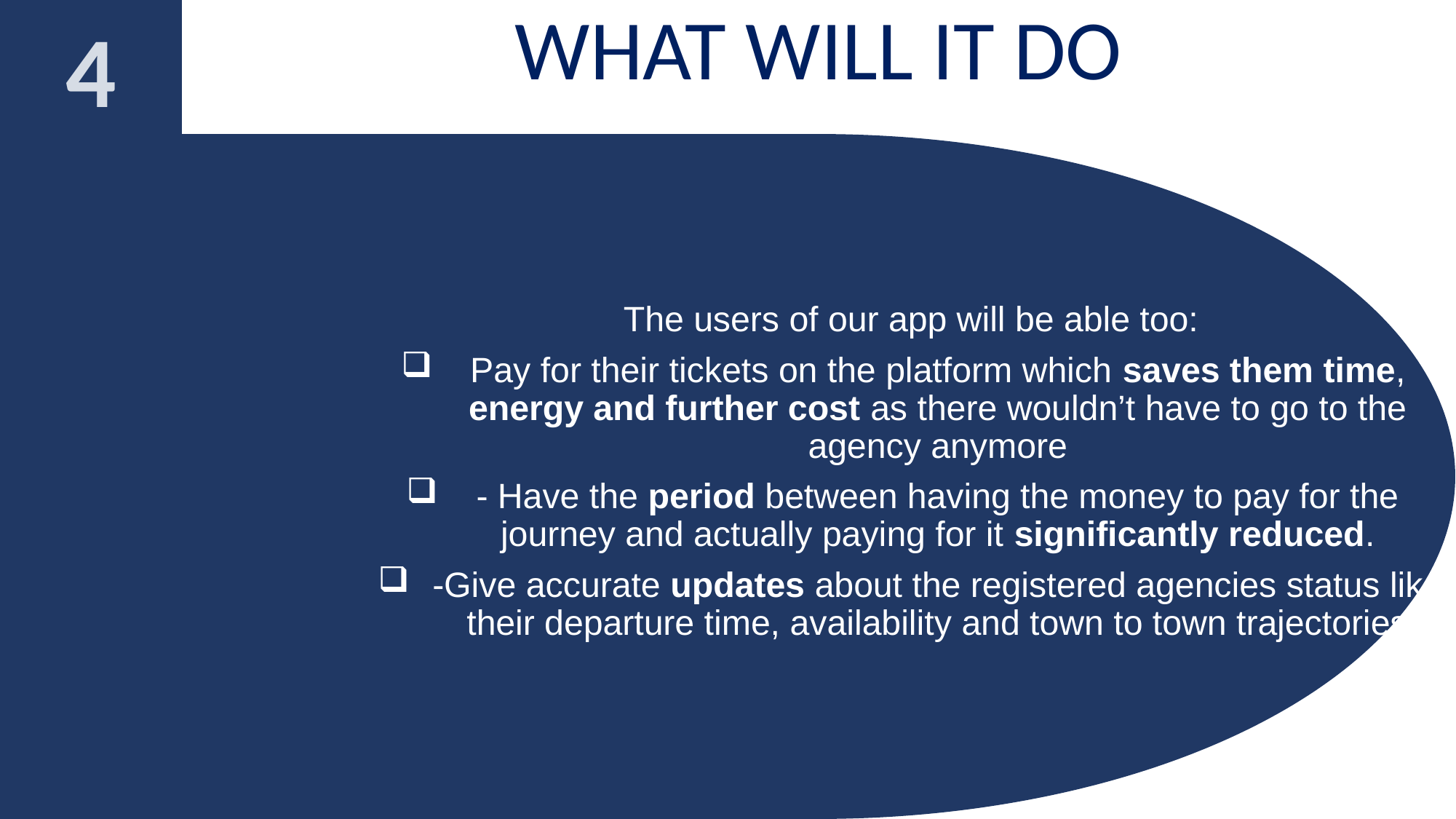

4
# WHAT WILL IT DO

The users of our app will be able too:
Pay for their tickets on the platform which saves them time, energy and further cost as there wouldn’t have to go to the agency anymore
- Have the period between having the money to pay for the journey and actually paying for it significantly reduced.
-Give accurate updates about the registered agencies status like their departure time, availability and town to town trajectories